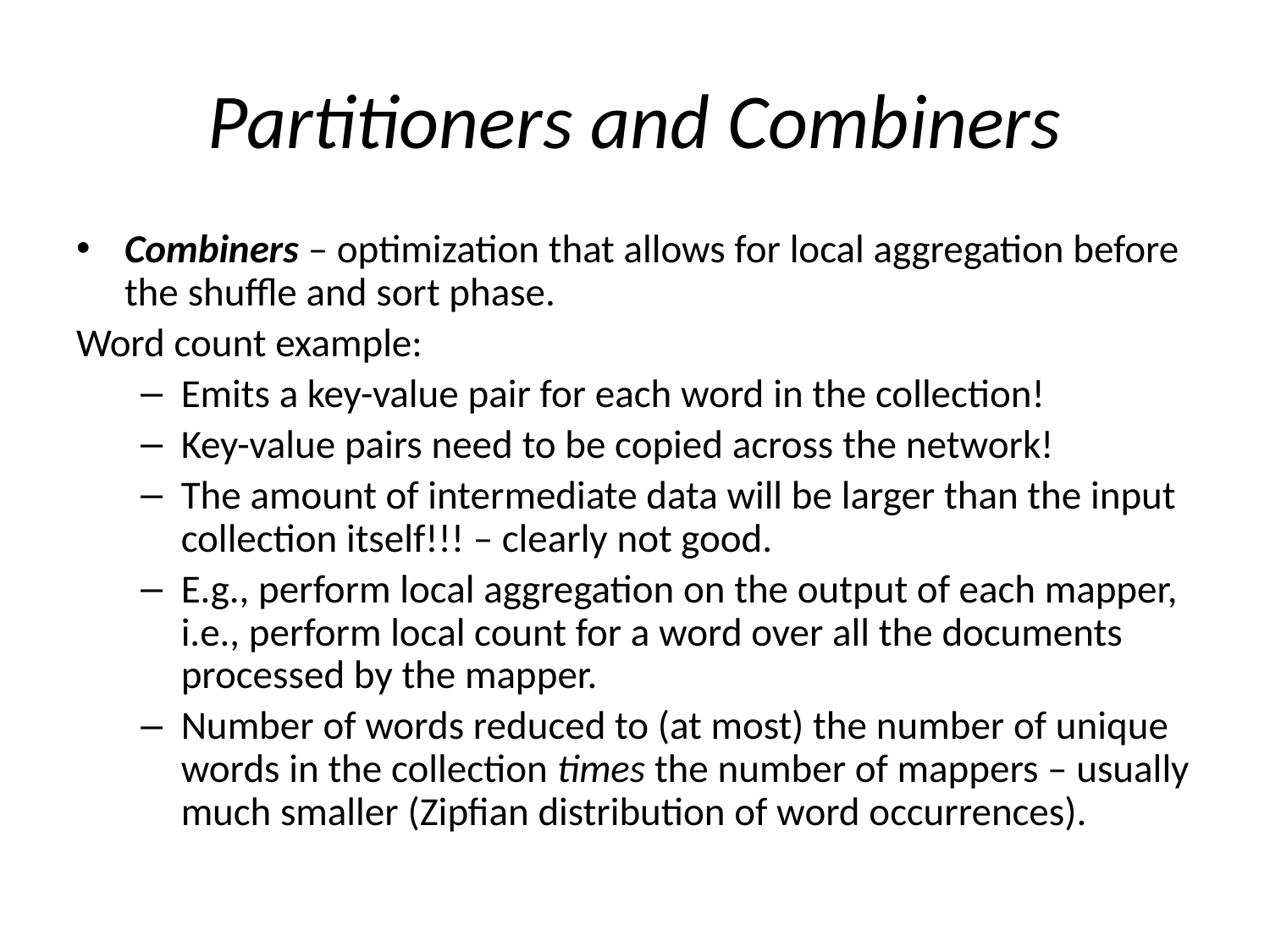

# Partitioners and Combiners
Combiners – optimization that allows for local aggregation before the shuffle and sort phase.
Word count example:
Emits a key-value pair for each word in the collection!
Key-value pairs need to be copied across the network!
The amount of intermediate data will be larger than the input collection itself!!! – clearly not good.
E.g., perform local aggregation on the output of each mapper, i.e., perform local count for a word over all the documents processed by the mapper.
Number of words reduced to (at most) the number of unique words in the collection times the number of mappers – usually much smaller (Zipfian distribution of word occurrences).